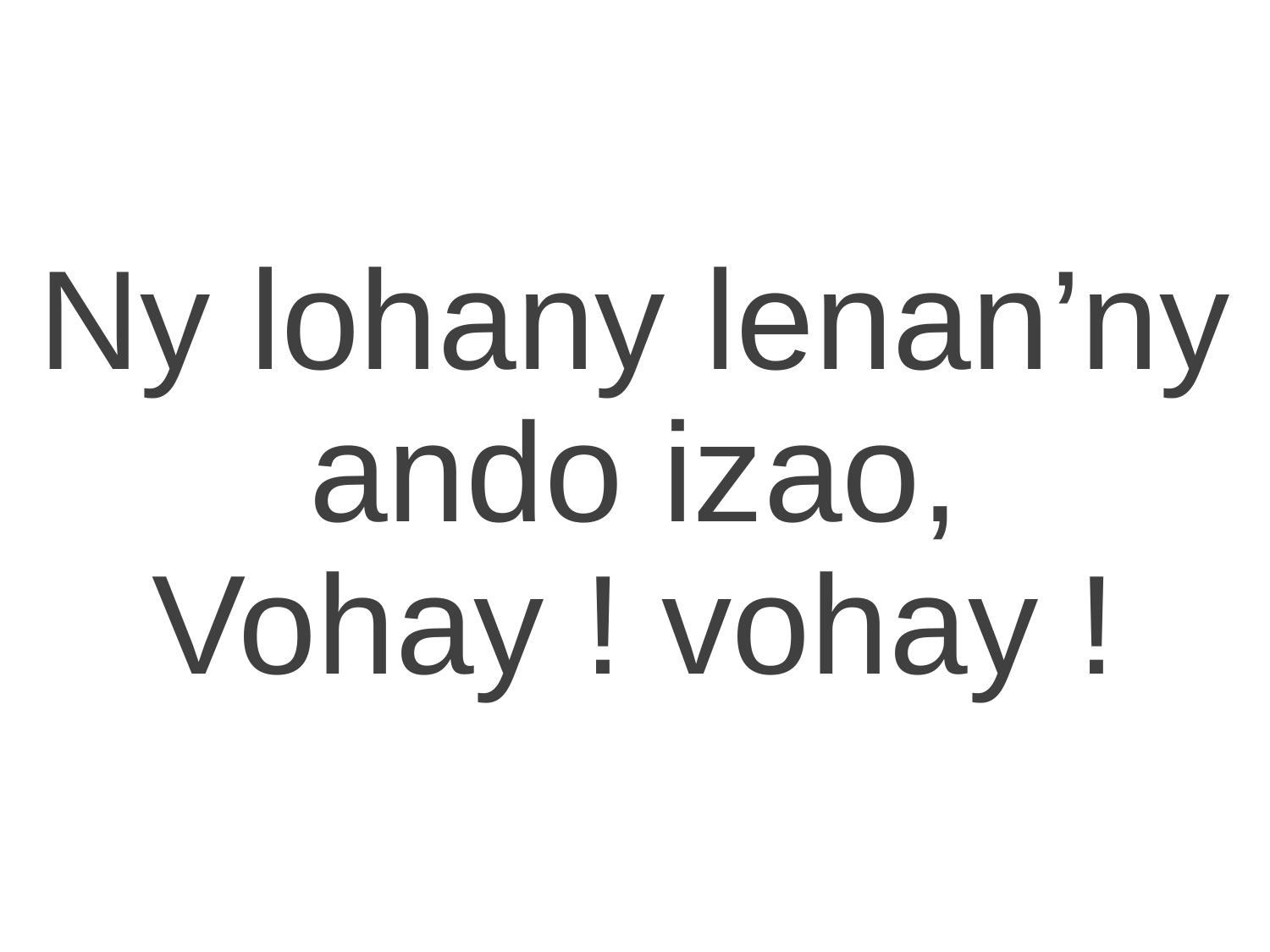

Ny lohany lenan’ny ando izao,
Vohay ! vohay !